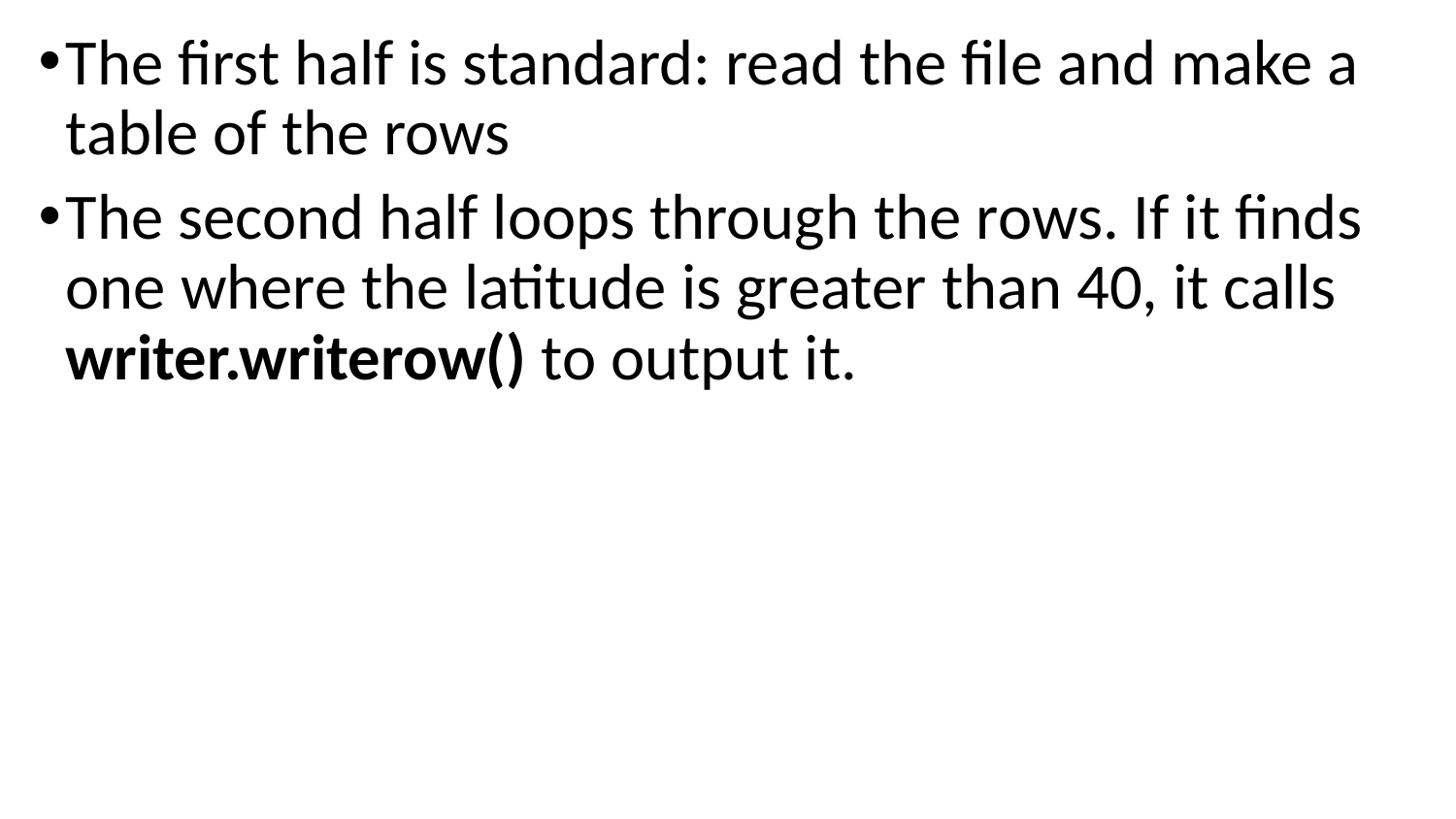

The first half is standard: read the file and make a table of the rows
The second half loops through the rows. If it finds one where the latitude is greater than 40, it calls writer.writerow() to output it.